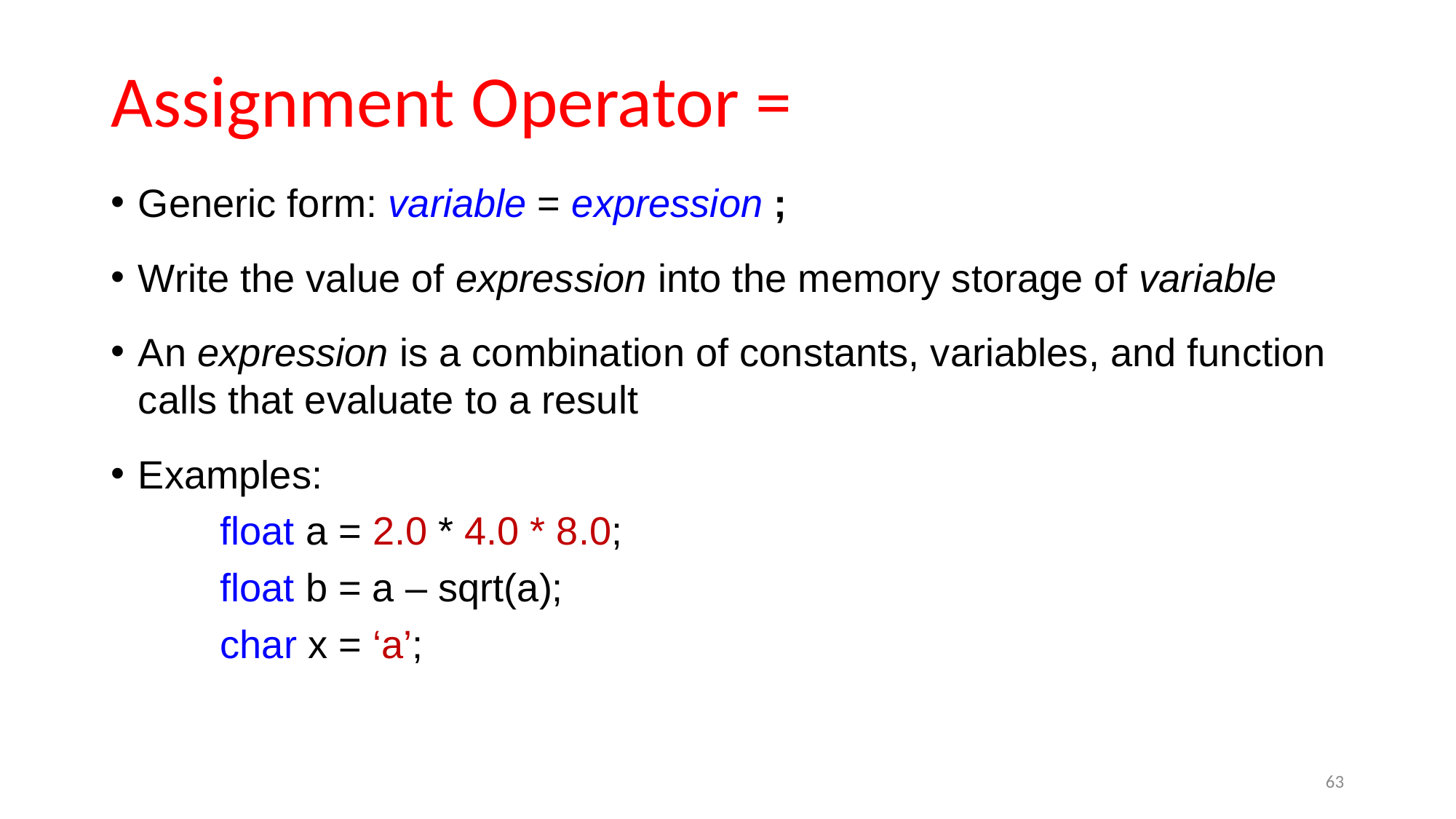

# Assignment Operator =
Generic form: variable = expression ;
Write the value of expression into the memory storage of variable
An expression is a combination of constants, variables, and function calls that evaluate to a result
Examples:
	float a = 2.0 * 4.0 * 8.0;
	float b = a – sqrt(a);
	char x = ‘a’;
63